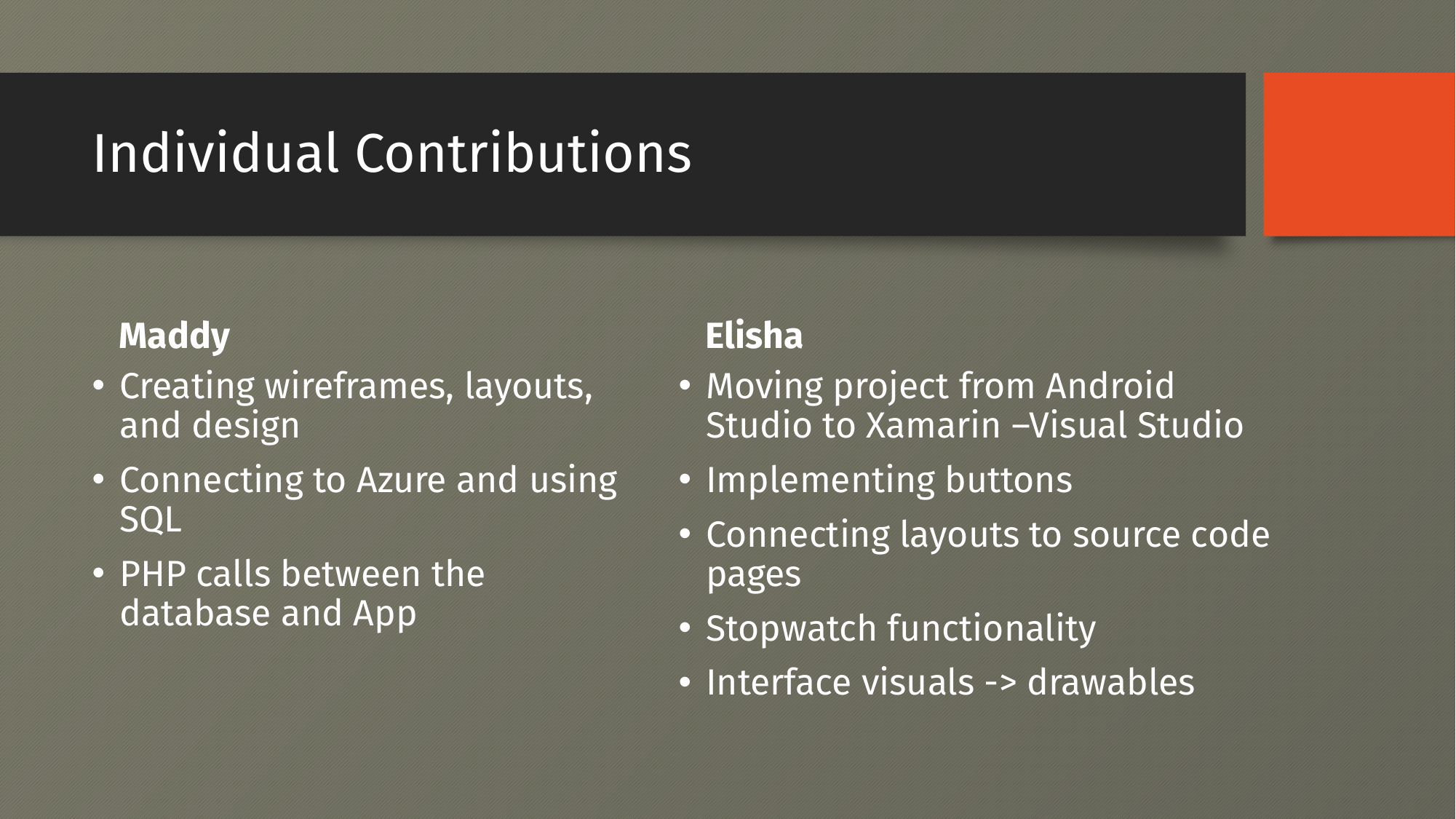

# Individual Contributions
Maddy
Elisha
Creating wireframes, layouts, and design
Connecting to Azure and using SQL
PHP calls between the database and App

Moving project from Android Studio to Xamarin –Visual Studio
Implementing buttons
Connecting layouts to source code pages
Stopwatch functionality
Interface visuals -> drawables